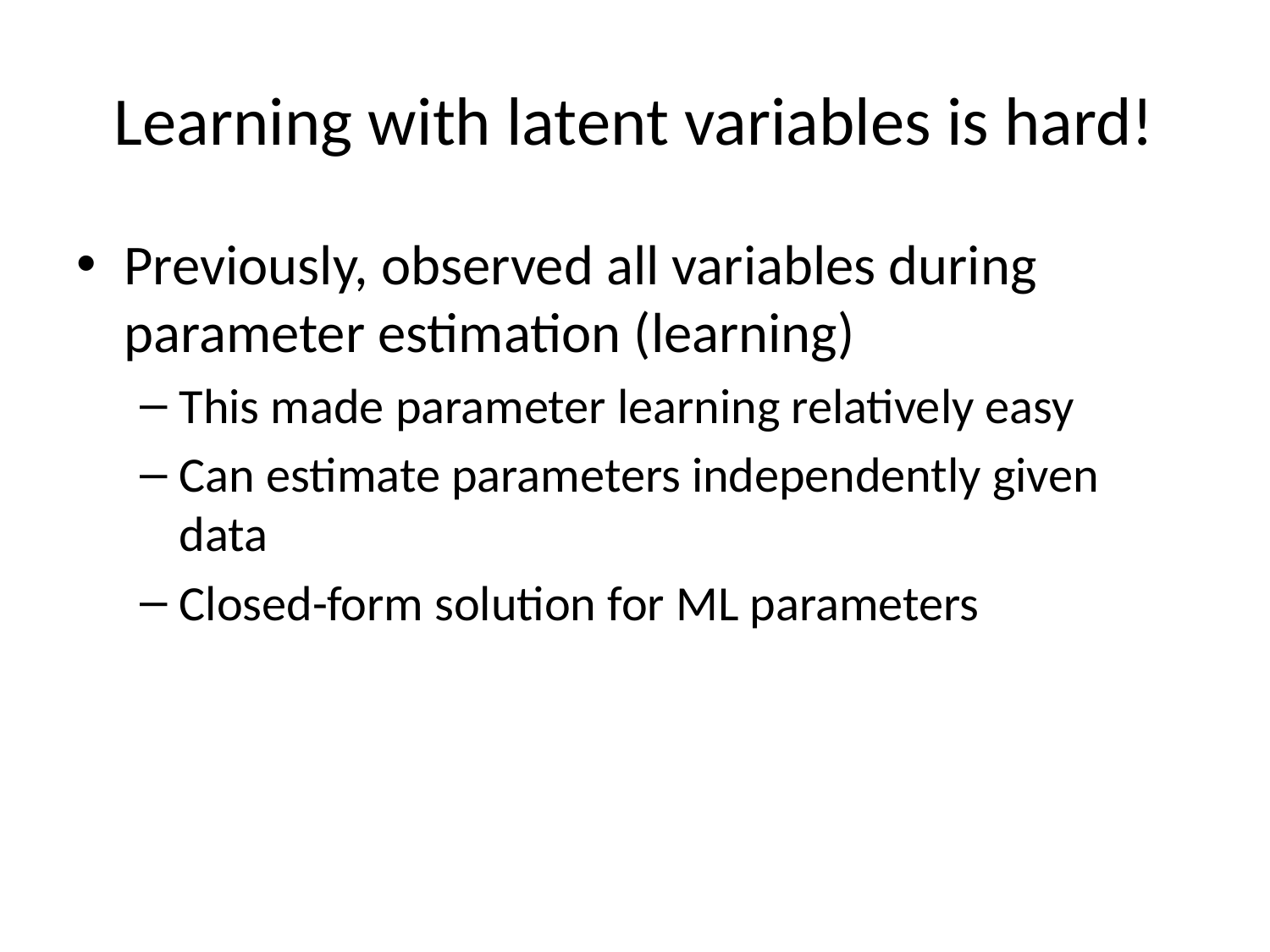

# Learning with latent variables is hard!
Previously, observed all variables during parameter estimation (learning)
This made parameter learning relatively easy
Can estimate parameters independently given data
Closed-form solution for ML parameters